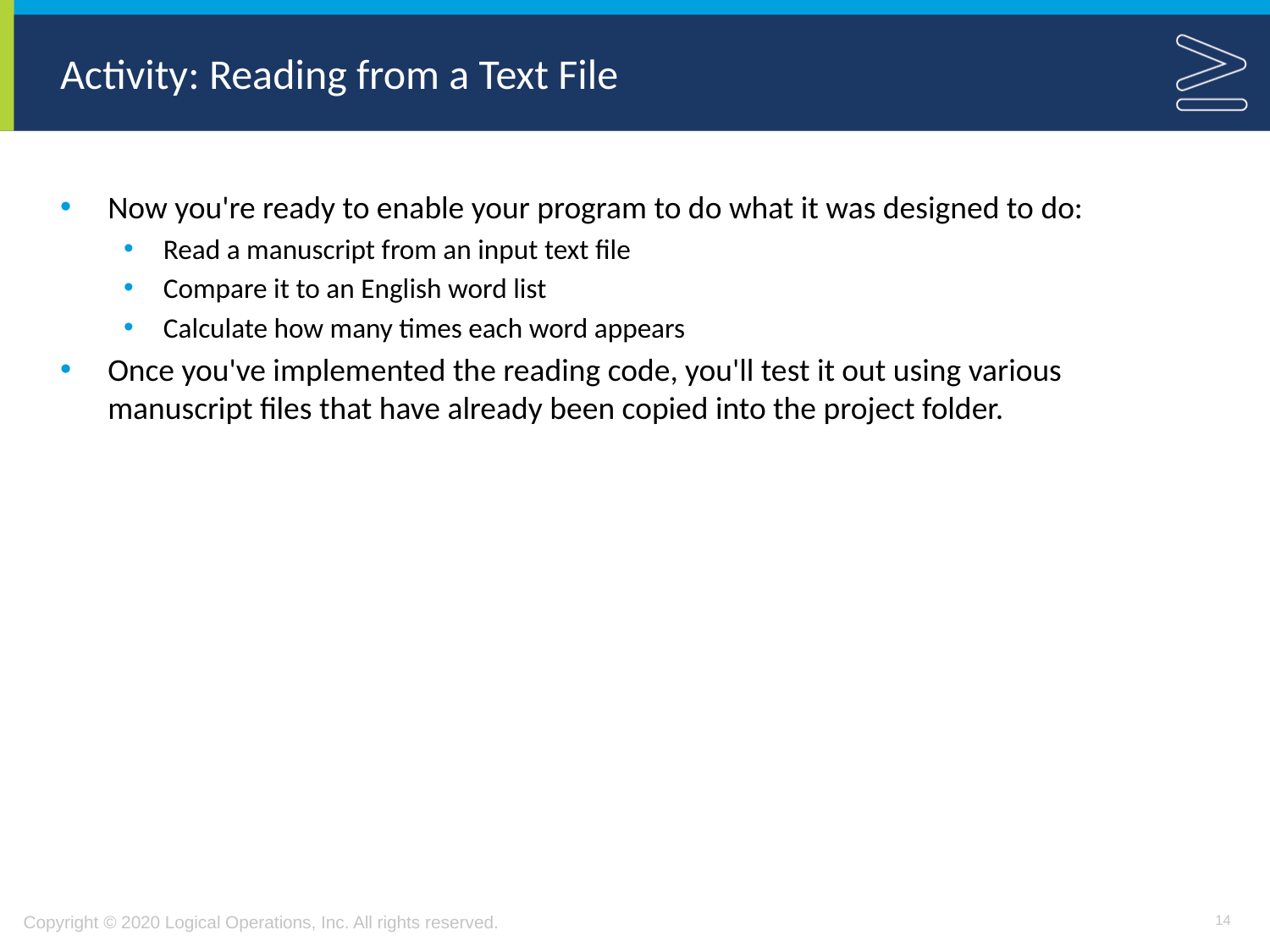

# Activity: Reading from a Text File
Now you're ready to enable your program to do what it was designed to do:
Read a manuscript from an input text file
Compare it to an English word list
Calculate how many times each word appears
Once you've implemented the reading code, you'll test it out using various manuscript files that have already been copied into the project folder.
14